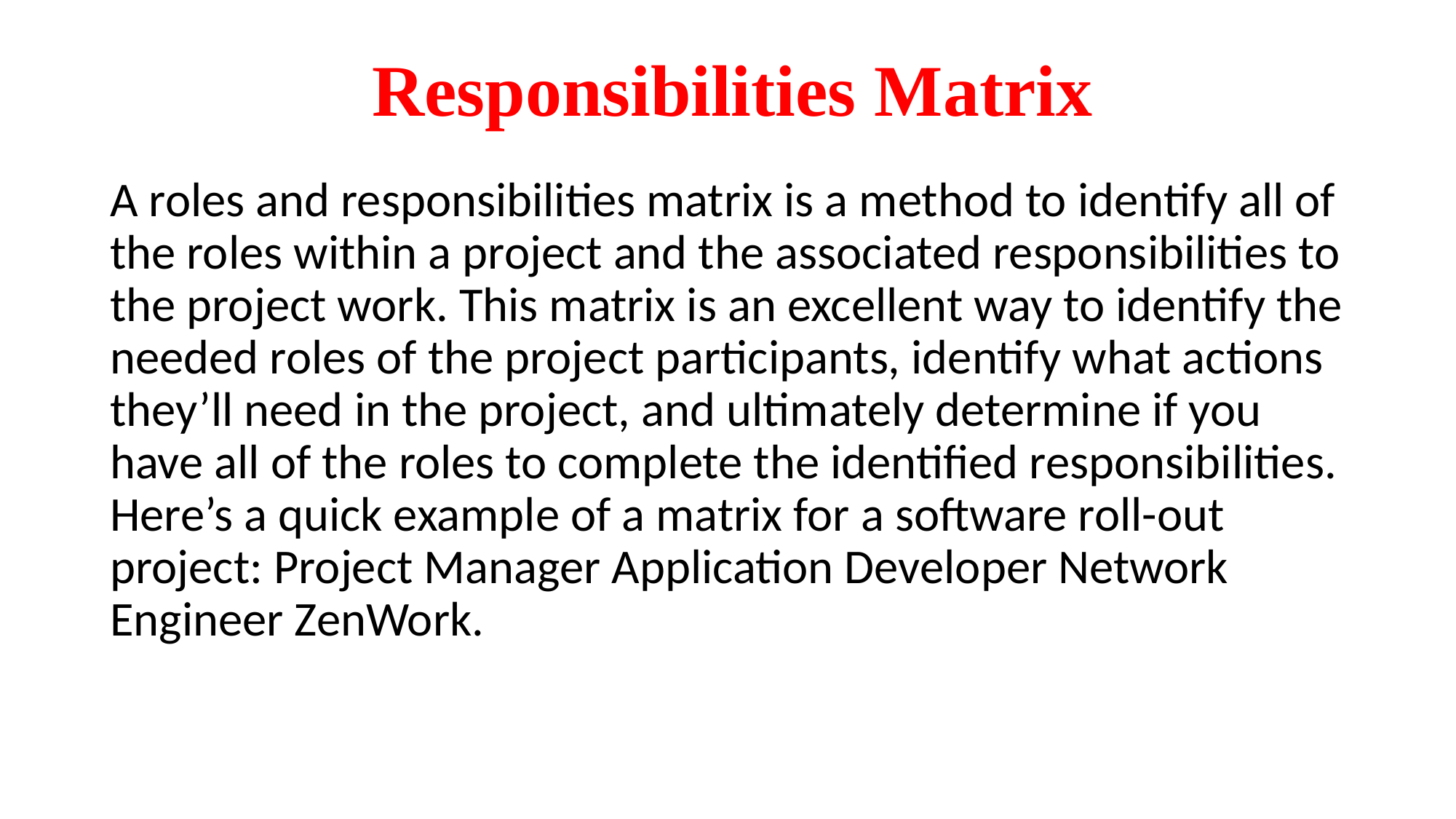

Responsibilities Matrix
A roles and responsibilities matrix is a method to identify all of the roles within a project and the associated responsibilities to the project work. This matrix is an excellent way to identify the needed roles of the project participants, identify what actions they’ll need in the project, and ultimately determine if you have all of the roles to complete the identified responsibilities. Here’s a quick example of a matrix for a software roll-out project: Project Manager Application Developer Network Engineer ZenWork.